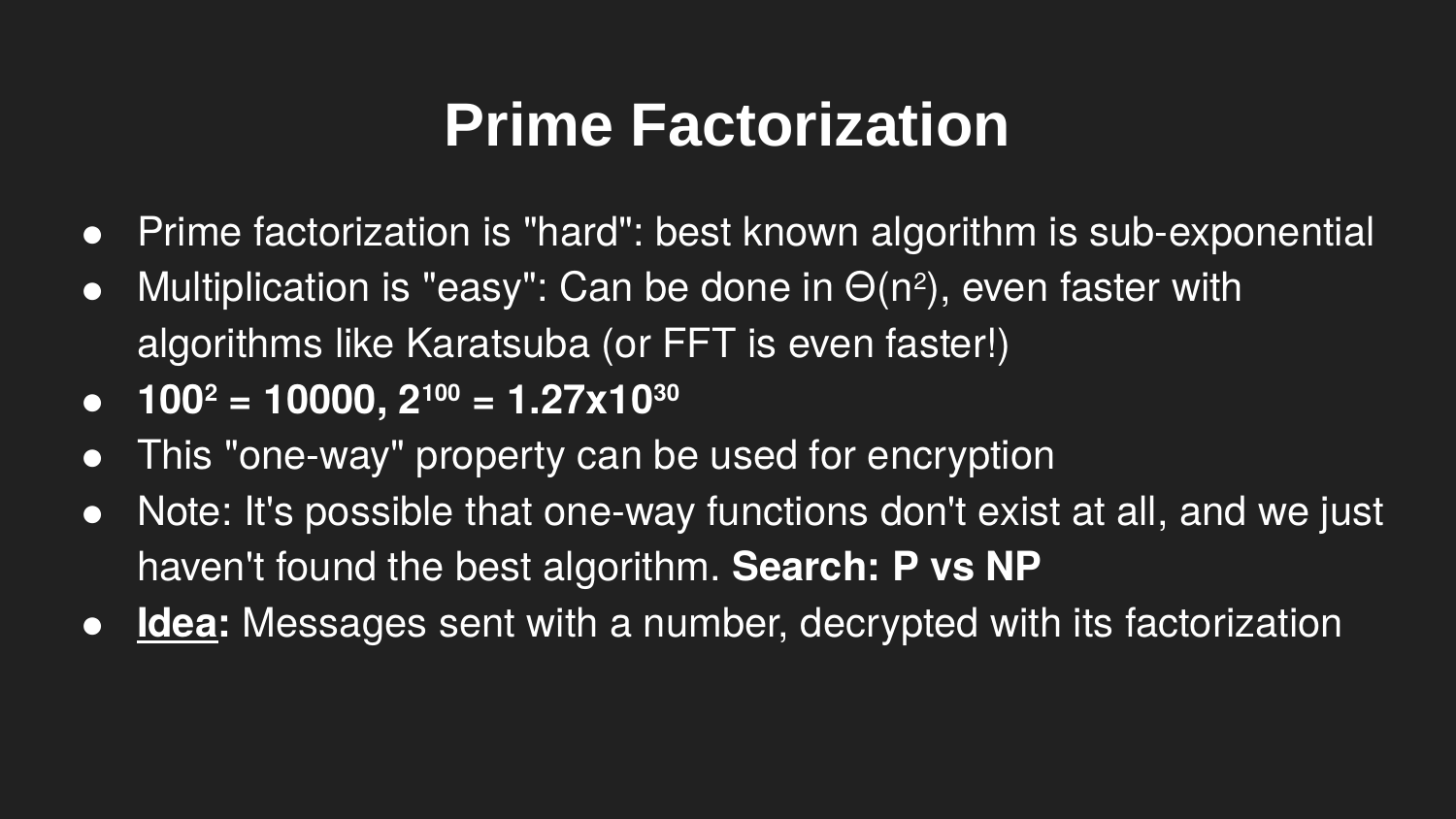

# Prime Factorization
Prime factorization is "hard": best known algorithm is sub-exponential
Multiplication is "easy": Can be done in Θ(n2), even faster with algorithms like Karatsuba (or FFT is even faster!)
1002 = 10000, 2100 = 1.27x1030
This "one-way" property can be used for encryption
Note: It's possible that one-way functions don't exist at all, and we just haven't found the best algorithm. Search: P vs NP
Idea: Messages sent with a number, decrypted with its factorization